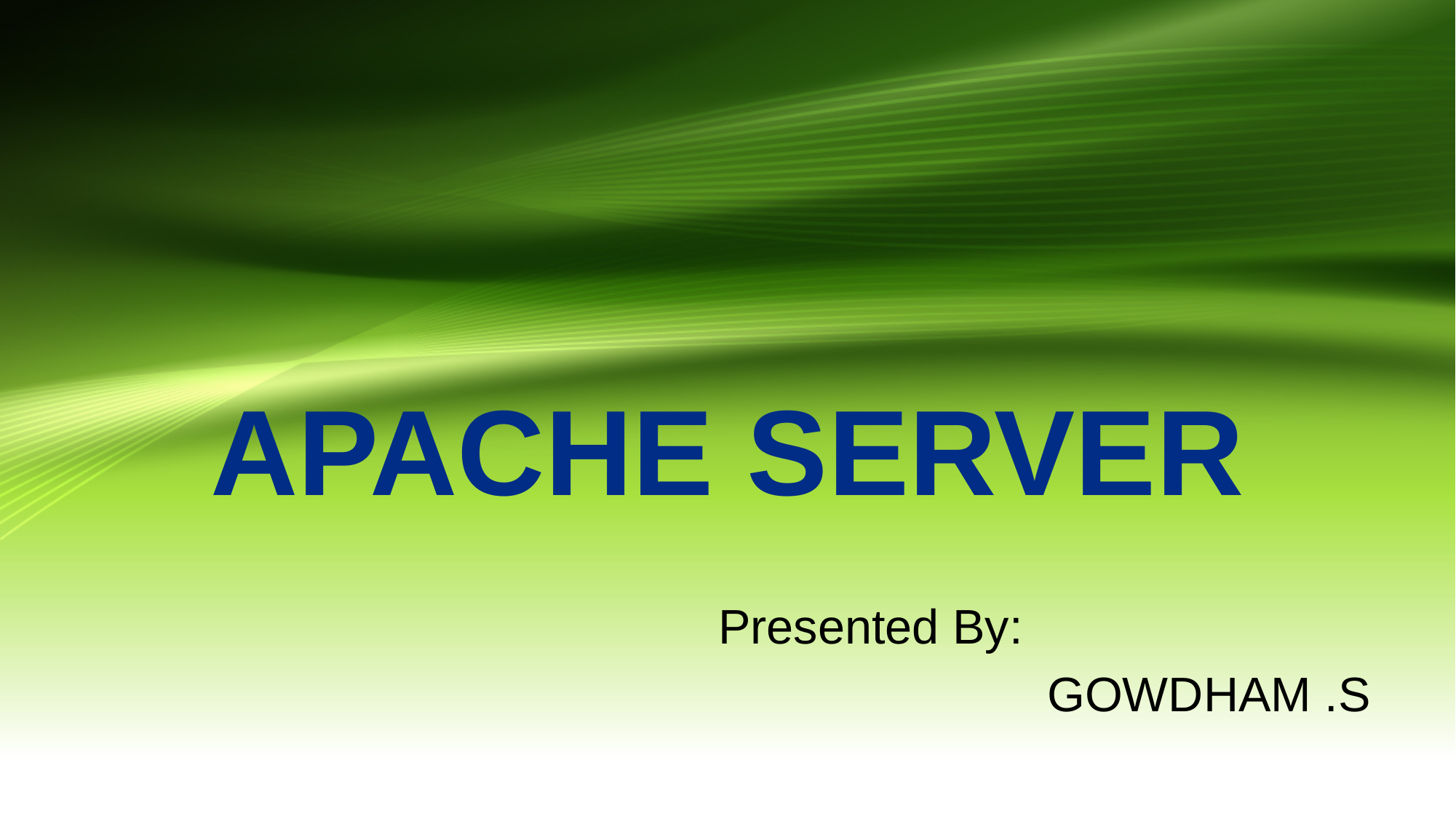

# APACHE SERVER
                                               Presented By:
GOWDHAM .S